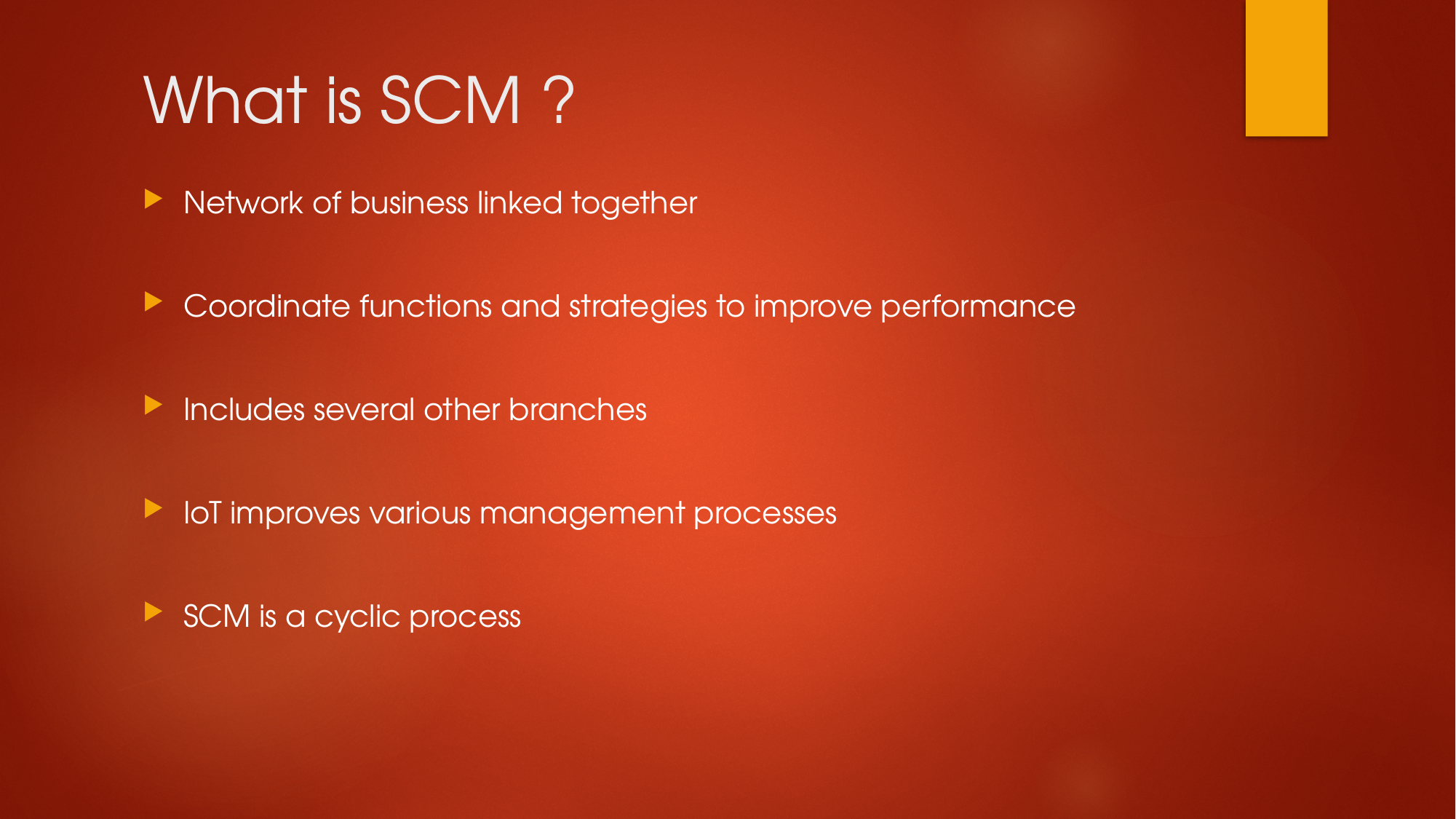

# What is SCM ?
Network of business linked together

Coordinate functions and strategies to improve performance

Includes several other branches

IoT improves various management processes

SCM is a cyclic process